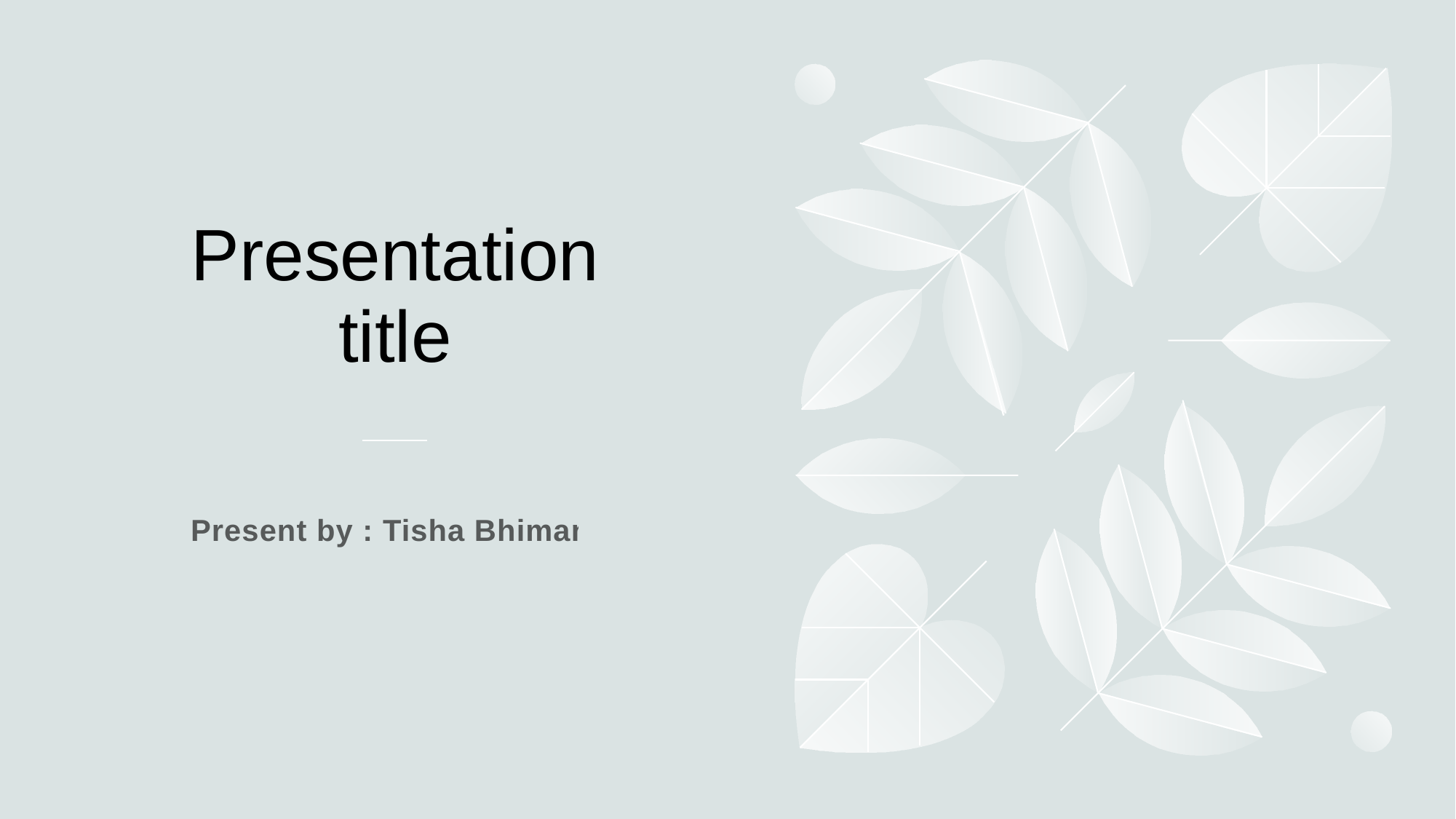

# Presentation title
Present by : Tisha Bhimani